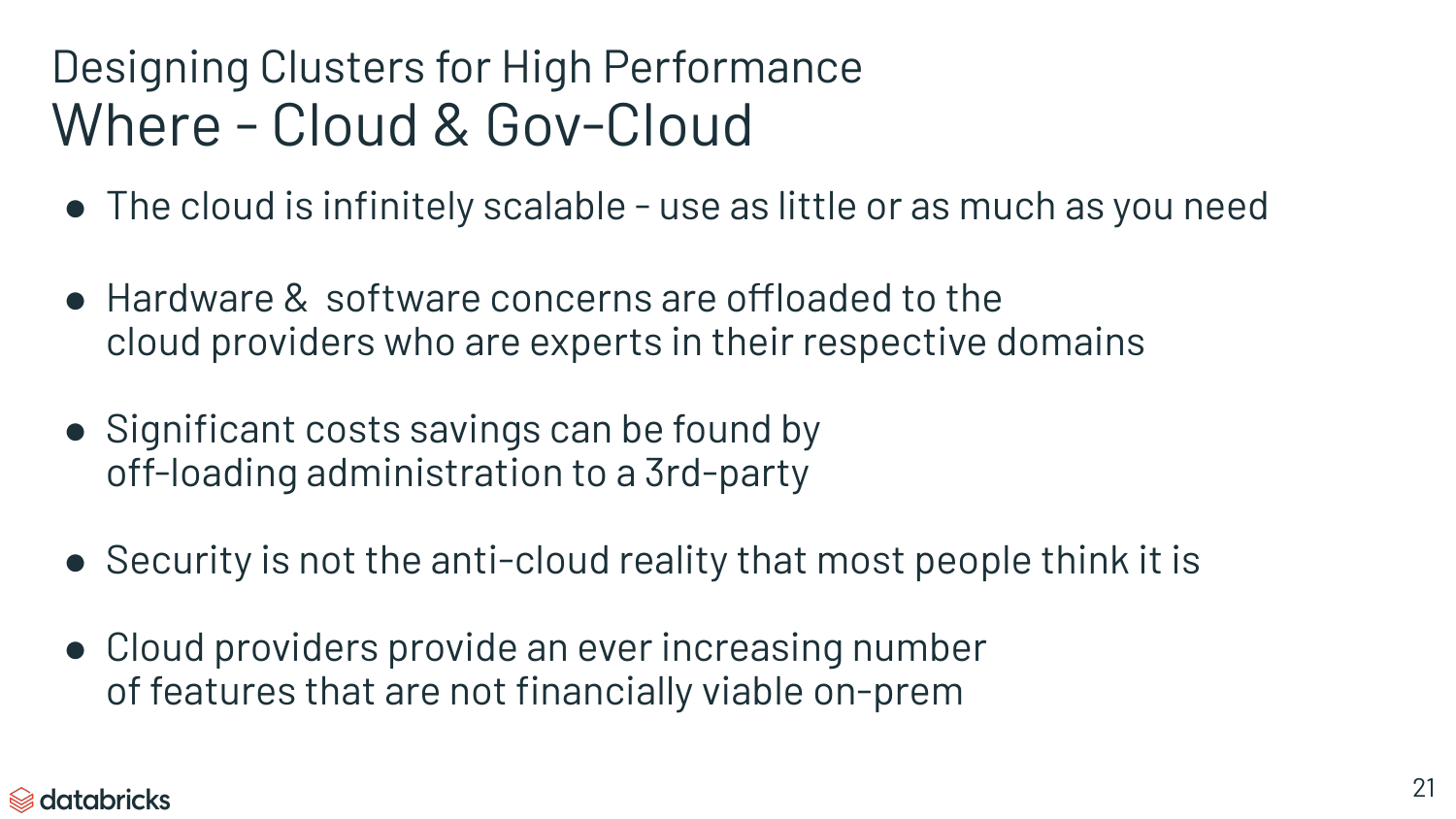

# Designing Clusters for High Performance
Where - Cloud & Gov-Cloud
The cloud is infinitely scalable - use as little or as much as you need
Hardware &  software concerns are offloaded to the
cloud providers who are experts in their respective domains
Significant costs savings can be found by
off-loading administration to a 3rd-party
Security is not the anti-cloud reality that most people think it is
Cloud providers provide an ever increasing number
of features that are not financially viable on-prem

21